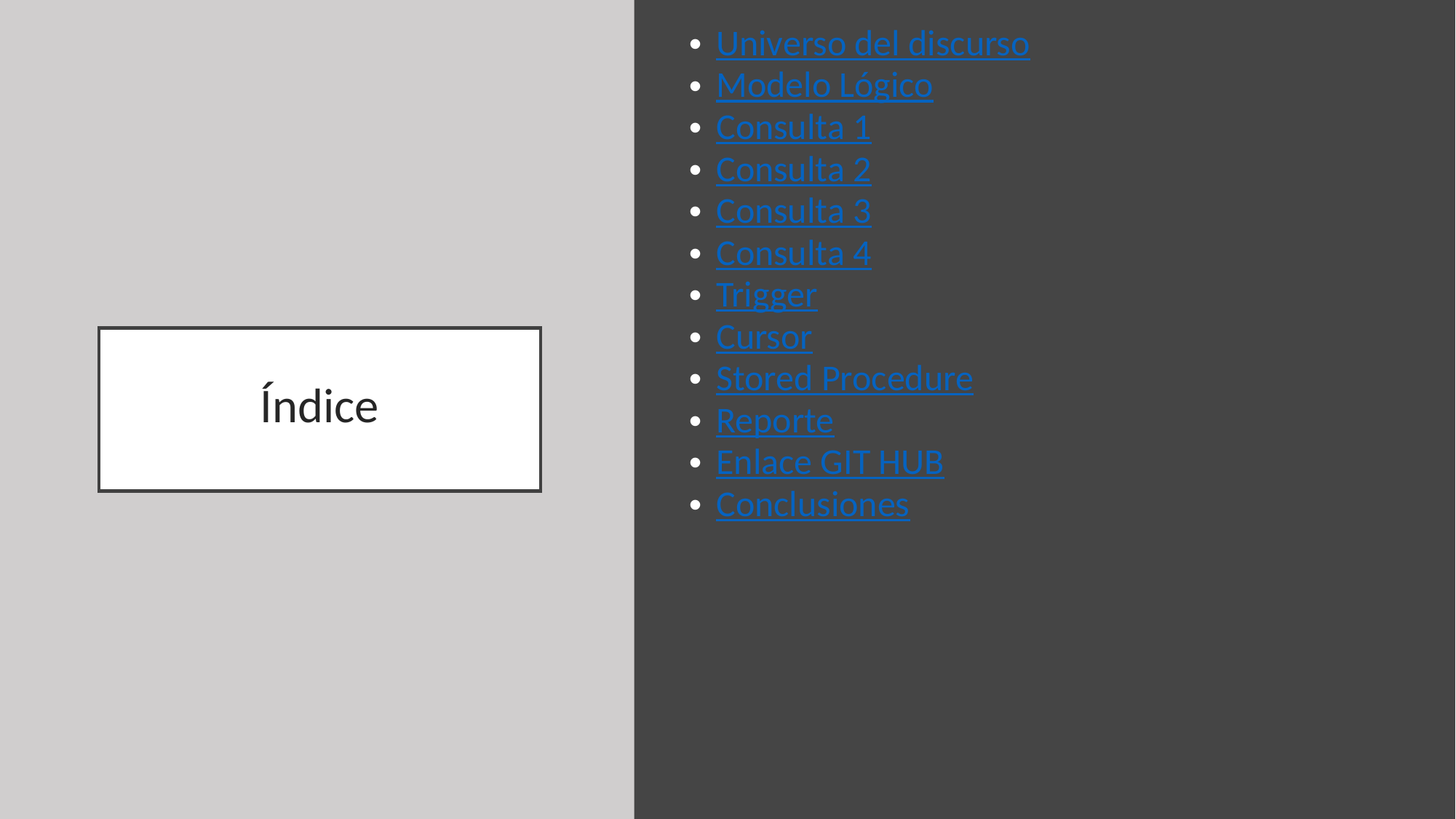

Universo del discurso
Modelo Lógico
Consulta 1
Consulta 2
Consulta 3
Consulta 4
Trigger
Cursor
Stored Procedure
Reporte
Enlace GIT HUB
Conclusiones

# Índice